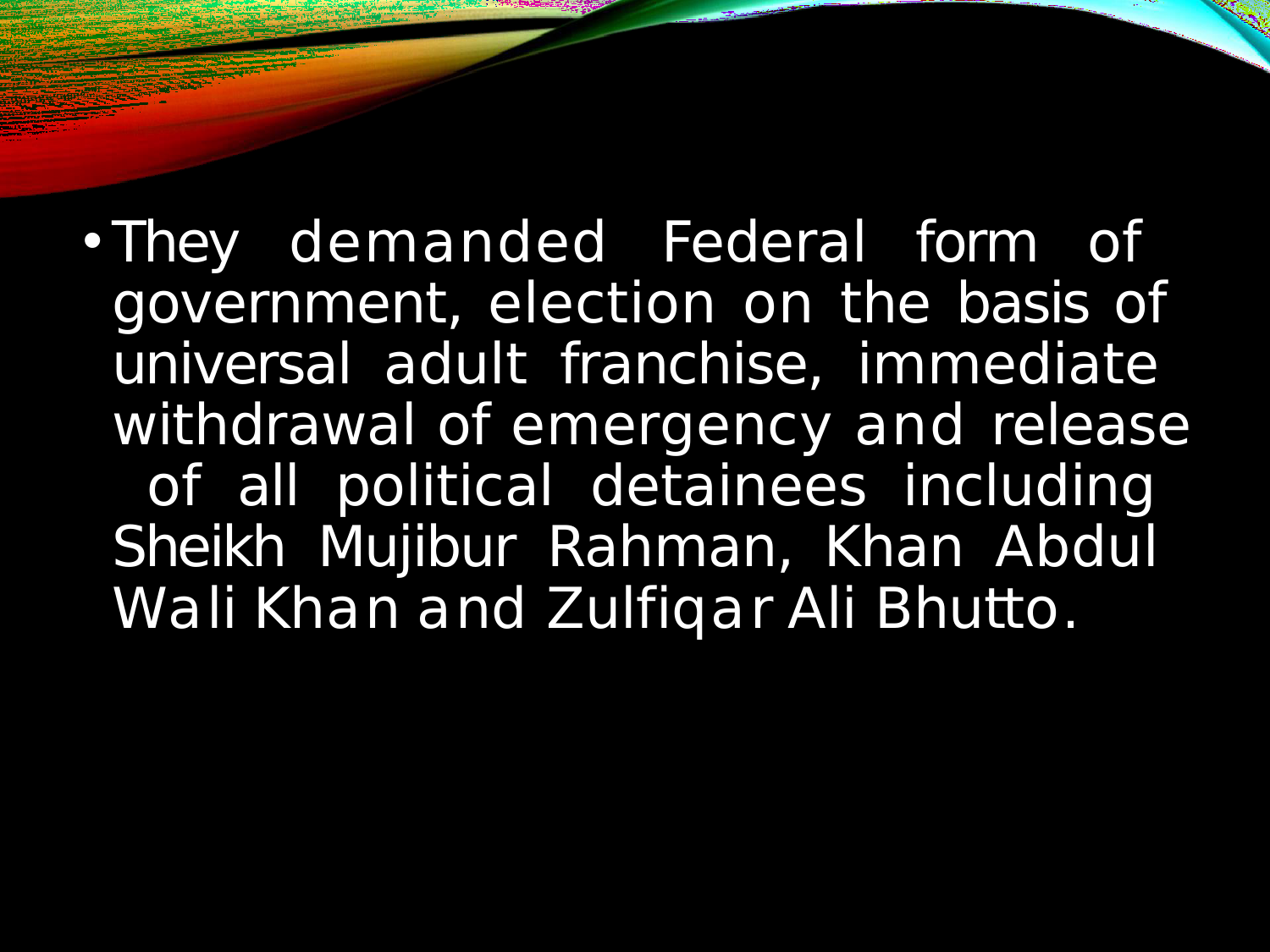

They demanded Federal form of  government, election on the basis of  universal adult franchise, immediate  withdrawal of emergency and release  of all political detainees including  Sheikh Mujibur Rahman, Khan Abdul  Wali Khan and Zulfiqar Ali Bhutto.